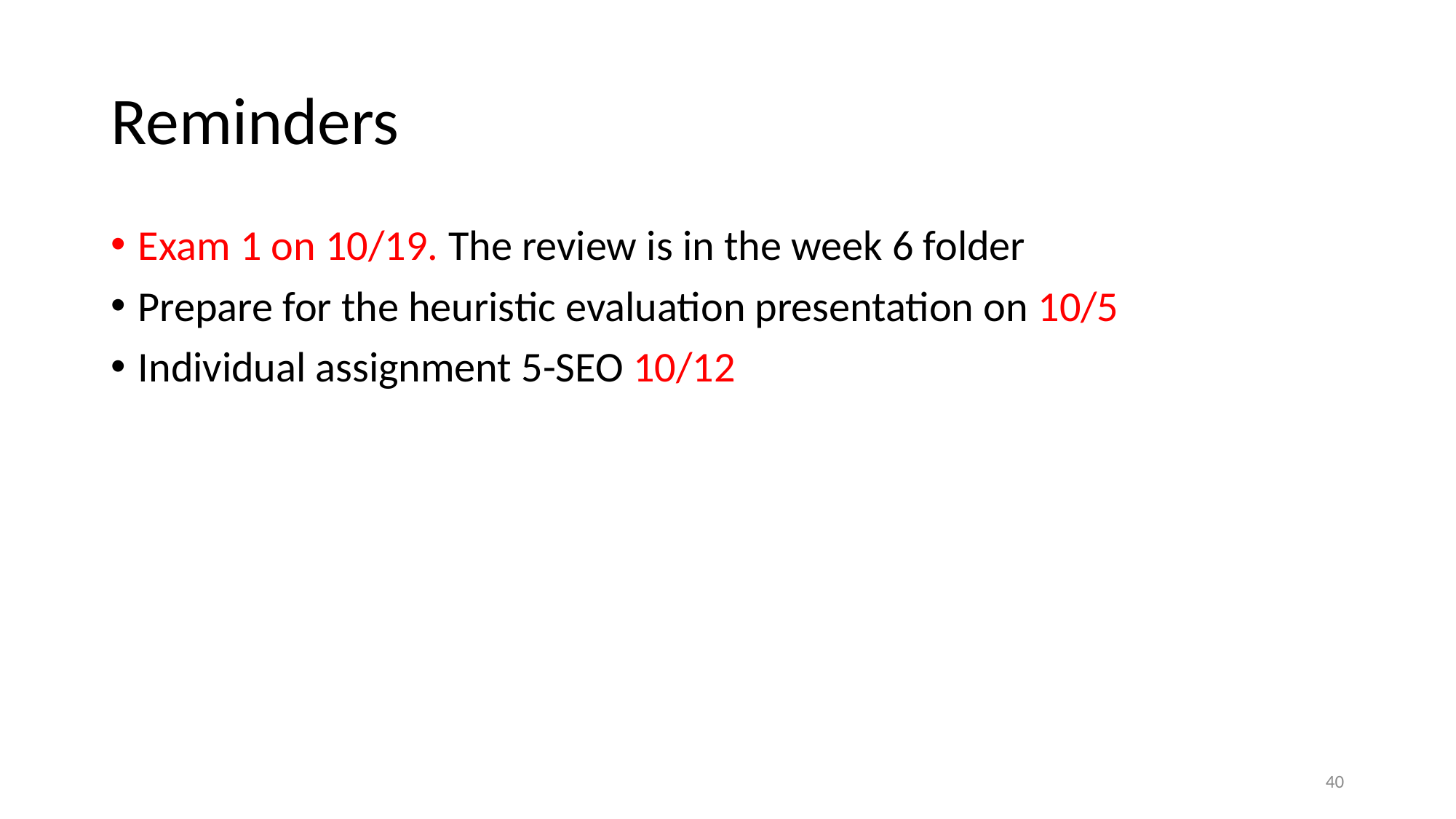

# Reminders
Exam 1 on 10/19. The review is in the week 6 folder
Prepare for the heuristic evaluation presentation on 10/5
Individual assignment 5-SEO 10/12
40